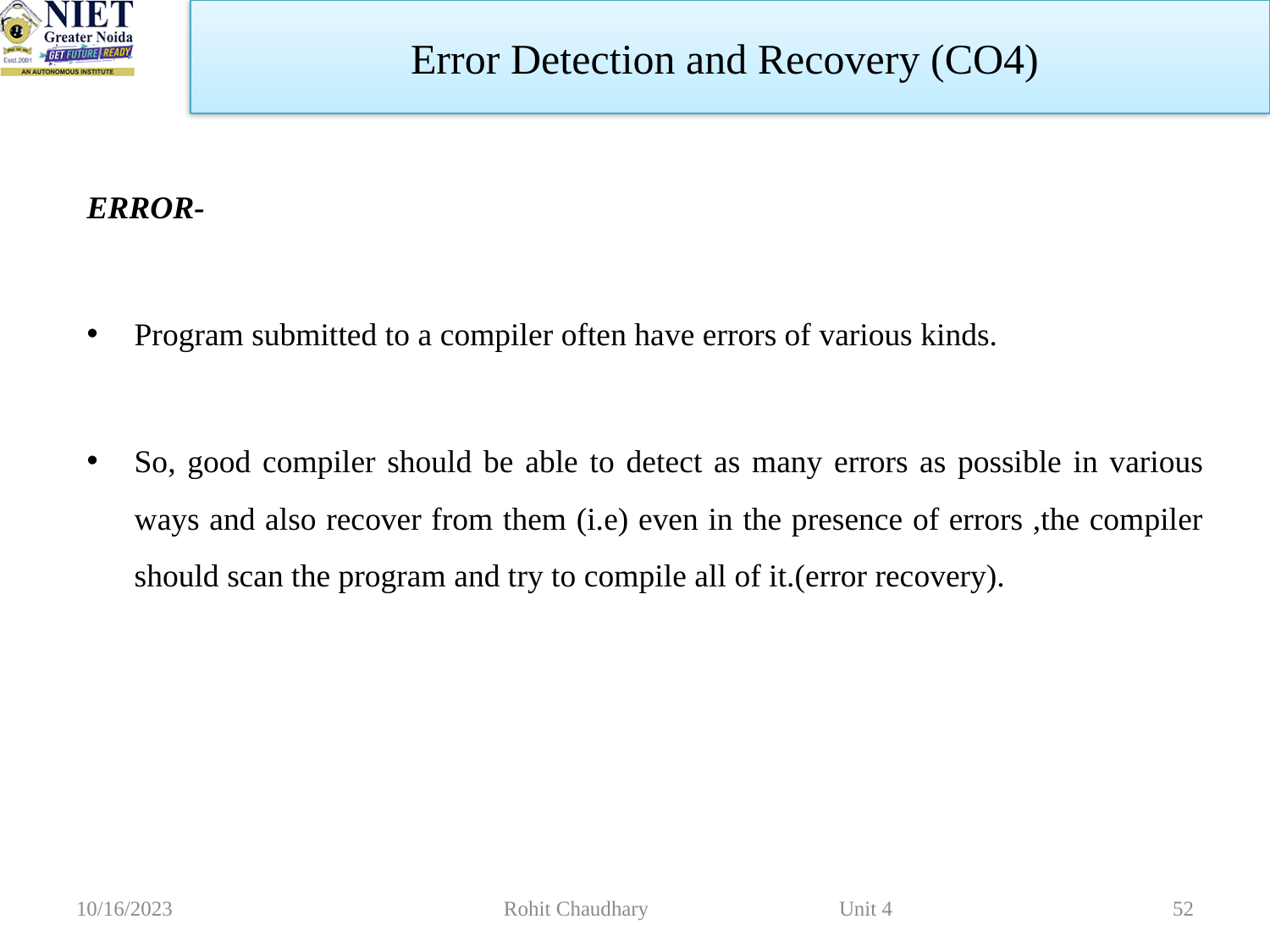

Error Detection and Recovery (CO4)
ERROR-

Program submitted to a compiler often have errors of various kinds.

So, good compiler should be able to detect as many errors as possible in various ways and also recover from them (i.e) even in the presence of errors ,the compiler should scan the program and try to compile all of it.(error recovery).

10/16/2023
Rohit Chaudhary                                    Unit 4
52